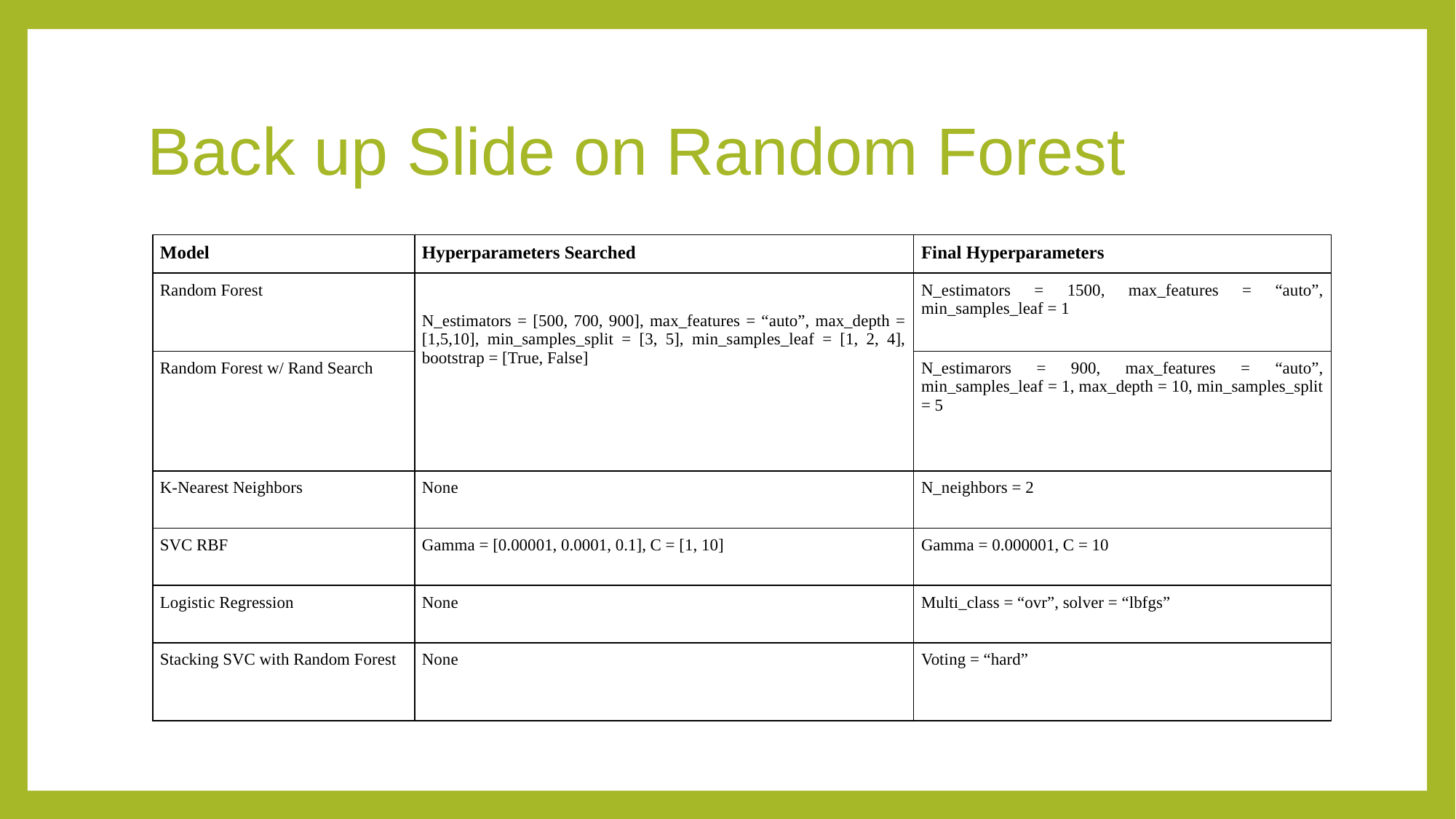

# Back up Slide on Random Forest
| Model | Hyperparameters Searched | Final Hyperparameters |
| --- | --- | --- |
| Random Forest | N\_estimators = [500, 700, 900], max\_features = “auto”, max\_depth = [1,5,10], min\_samples\_split = [3, 5], min\_samples\_leaf = [1, 2, 4], bootstrap = [True, False] | N\_estimators = 1500, max\_features = “auto”, min\_samples\_leaf = 1 |
| Random Forest w/ Rand Search |  | N\_estimarors = 900, max\_features = “auto”, min\_samples\_leaf = 1, max\_depth = 10, min\_samples\_split = 5 |
| K-Nearest Neighbors | None | N\_neighbors = 2 |
| SVC RBF | Gamma = [0.00001, 0.0001, 0.1], C = [1, 10] | Gamma = 0.000001, C = 10 |
| Logistic Regression | None | Multi\_class = “ovr”, solver = “lbfgs” |
| Stacking SVC with Random Forest | None | Voting = “hard” |